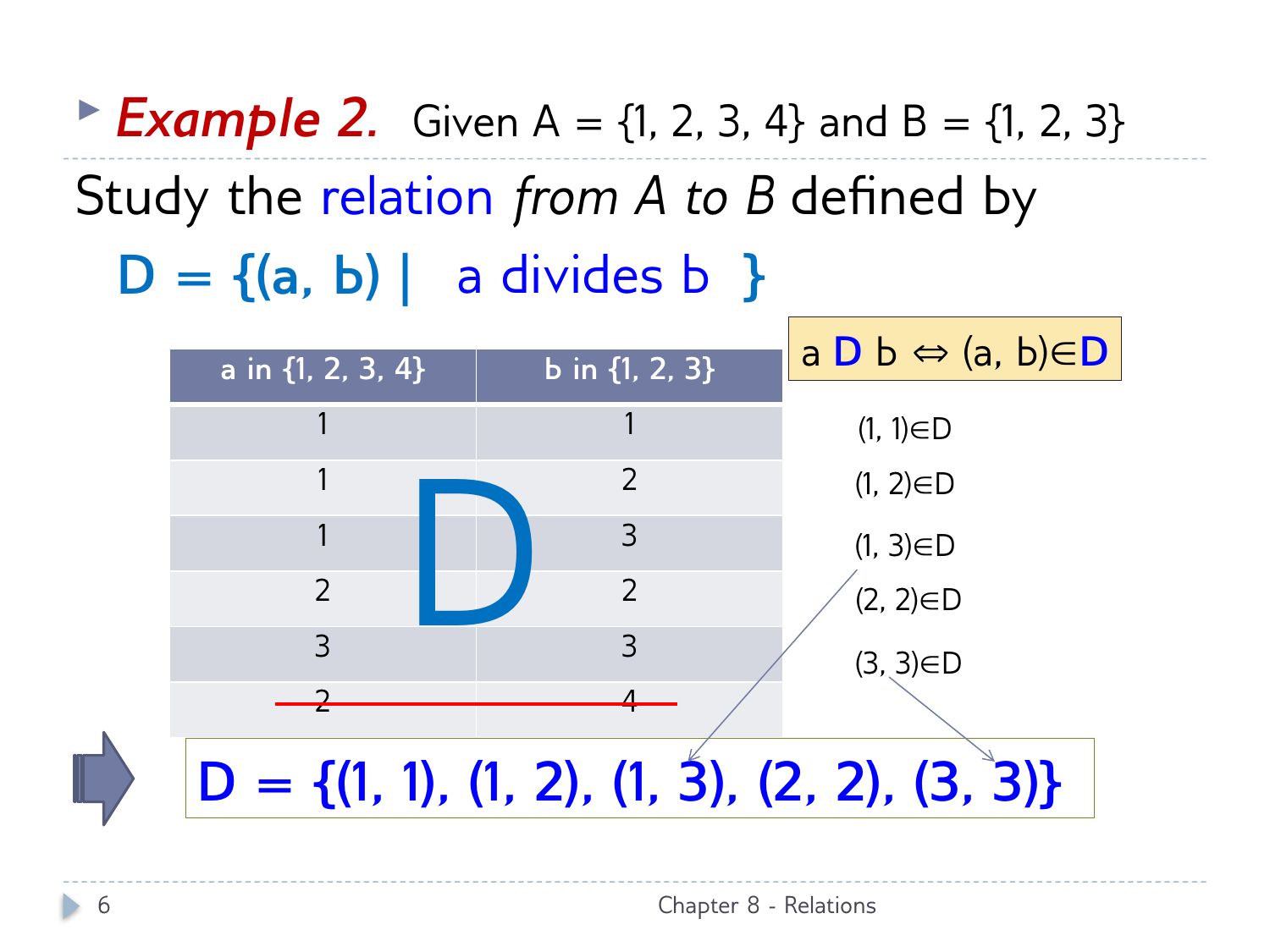

Example 2.  Given A = {1, 2, 3, 4} and B = {1, 2, 3}
Study the relation from A to B defined by
			a divides b
D = {(a, b) |                  }
a D b ⇔ (a, b)∈D
| a in {1, 2, 3, 4} | b in {1, 2, 3} |
| --- | --- |
| 1 | 1 |
| 1 | 2 |
| 1 | 3 |
| 2 | 2 |
| 3 | 3 |
| 2 | 4 |
(1, 1)∈D
D
(1, 2)∈D
(1, 3)∈D
(2, 2)∈D
(3, 3)∈D

D = {(1, 1), (1, 2), (1, 3), (2, 2), (3, 3)}
6
Chapter 8 - Relations